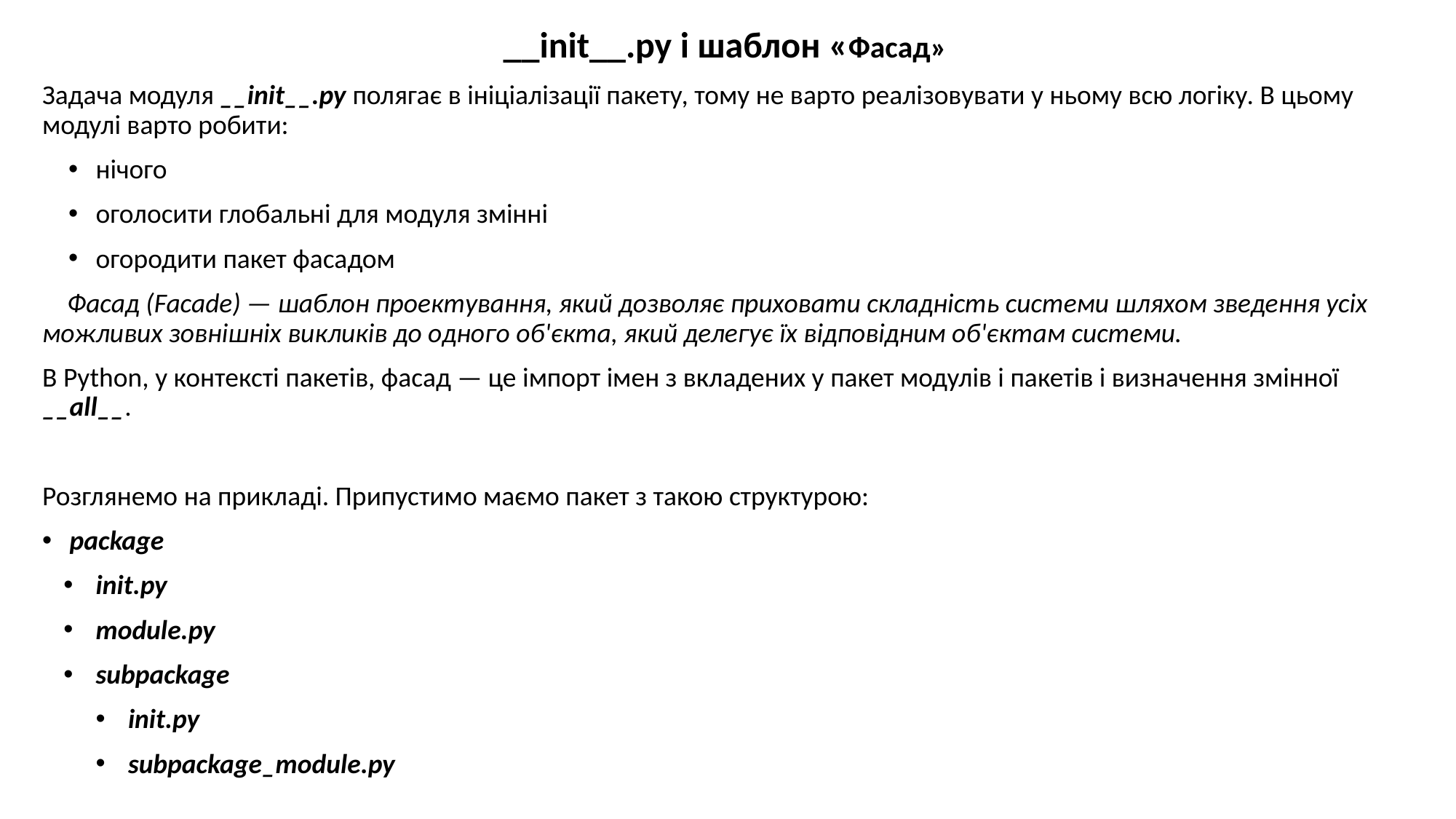

__init__.py і шаблон «Фасад»
Задача модуля __init__.py полягає в ініціалізації пакету, тому не варто реалізовувати у ньому всю логіку. В цьому модулі варто робити:
нічого
оголосити глобальні для модуля змінні
огородити пакет фасадом
    Фасад (Facade) — шаблон проектування, який дозволяє приховати складність системи шляхом зведення усіх можливих зовнішніх викликів до одного об'єкта, який делегує їх відповідним об'єктам системи.
В Python, у контексті пакетів, фасад — це імпорт імен з вкладених у пакет модулів і пакетів і визначення змінної __all__.

Розглянемо на прикладі. Припустимо маємо пакет з такою структурою:
package
init.py
module.py
subpackage
init.py
subpackage_module.py